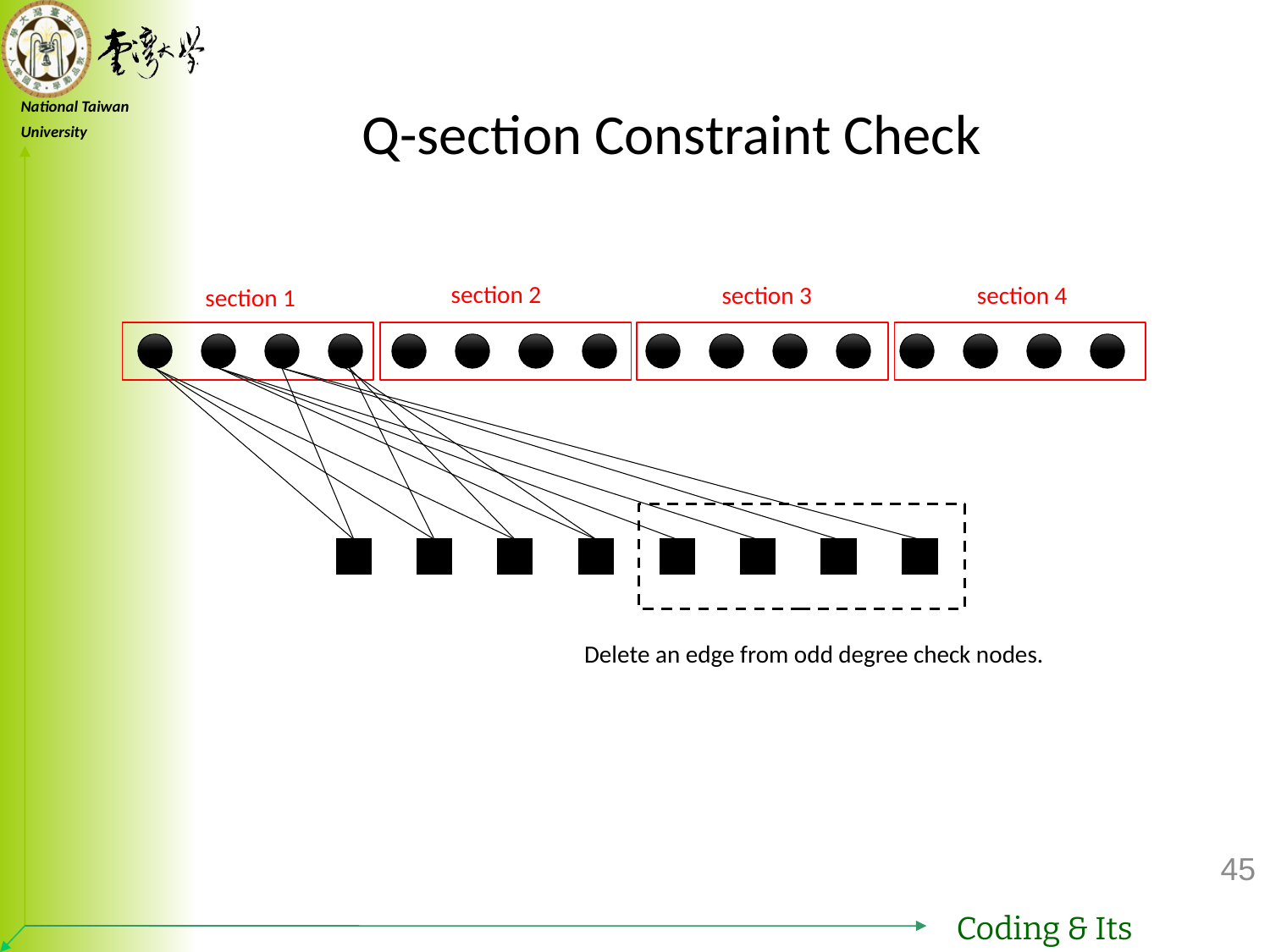

Q-section Constraint Check
section 2
section 4
section 3
section 1

Delete an edge from odd degree check nodes.